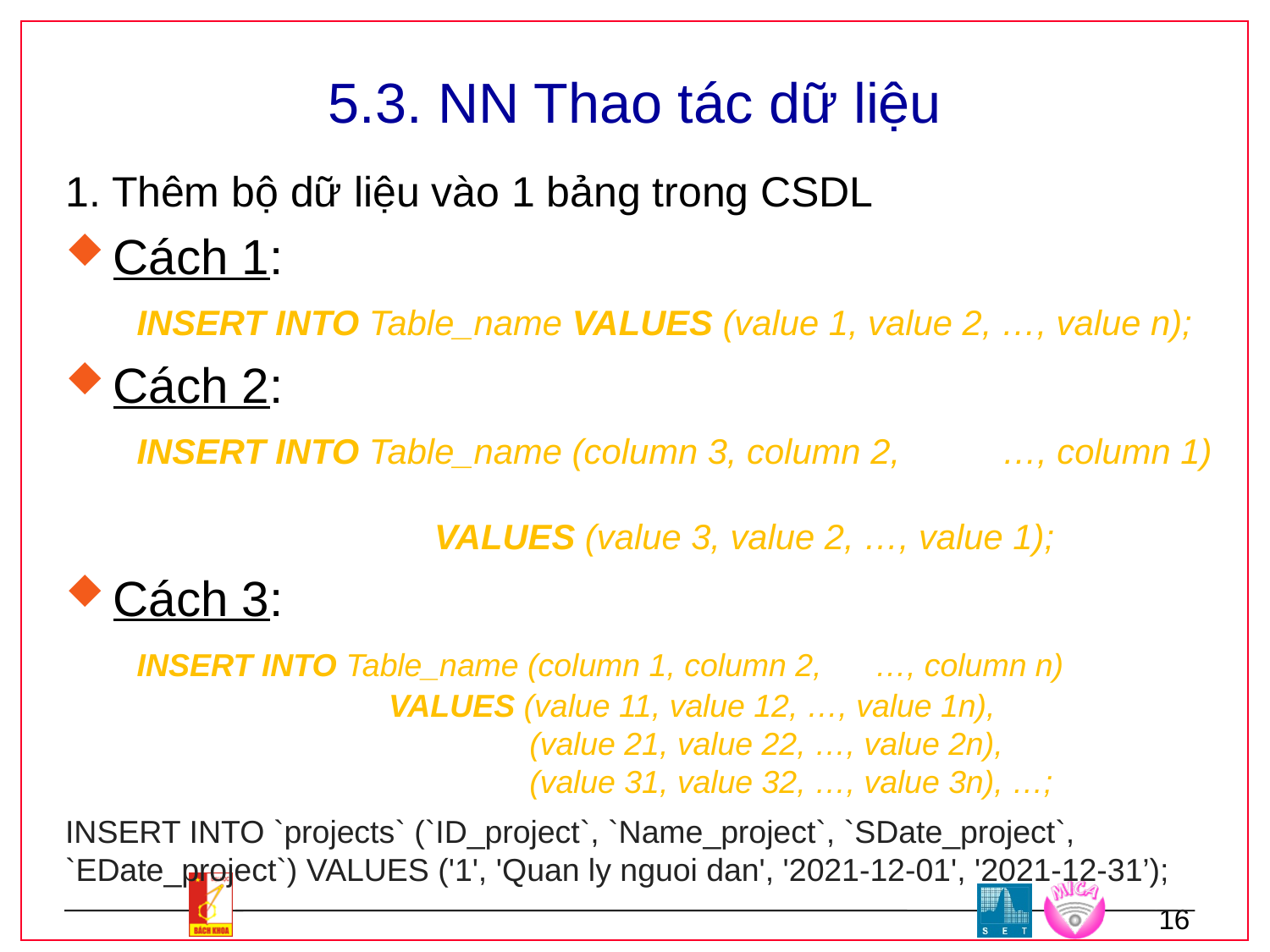

# 5.3. NN Thao tác dữ liệu
1. Thêm bộ dữ liệu vào 1 bảng trong CSDL
Cách 1:
	  INSERT INTO Table_name VALUES (value 1, value 2, …, value n);
Cách 2:
	  INSERT INTO Table_name (column 3, column 2, 	…, column 1)
                                 VALUES (value 3, value 2, …, value 1);
Cách 3:
	  INSERT INTO Table_name (column 1, column 2, 	…, column n)
                               VALUES (value 11, value 12, …, value 1n),
                                               (value 21, value 22, …, value 2n),
                                               (value 31, value 32, …, value 3n), …;

INSERT INTO `projects` (`ID_project`, `Name_project`, `SDate_project`, `EDate_project`) VALUES ('1', 'Quan ly nguoi dan', '2021-12-01', '2021-12-31’);

16